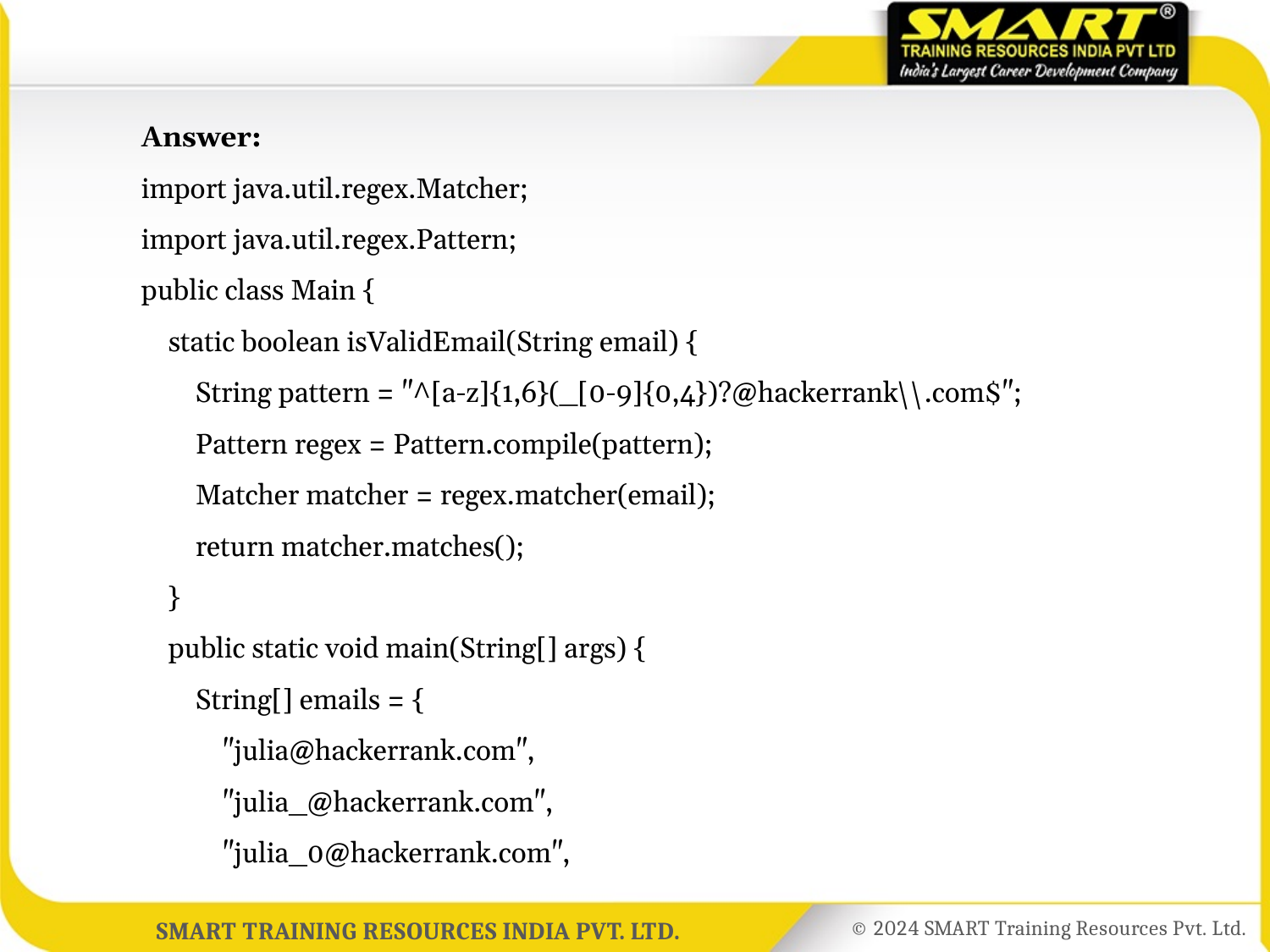

Answer:
	import java.util.regex.Matcher;
	import java.util.regex.Pattern;
	public class Main {
	    static boolean isValidEmail(String email) {
	        String pattern = "^[a-z]{1,6}(_[0-9]{0,4})?@hackerrank\\.com$";
	        Pattern regex = Pattern.compile(pattern);
	        Matcher matcher = regex.matcher(email);
	        return matcher.matches();
	    }
	    public static void main(String[] args) {
	        String[] emails = {
	            "julia@hackerrank.com",
	            "julia_@hackerrank.com",
	            "julia_0@hackerrank.com",